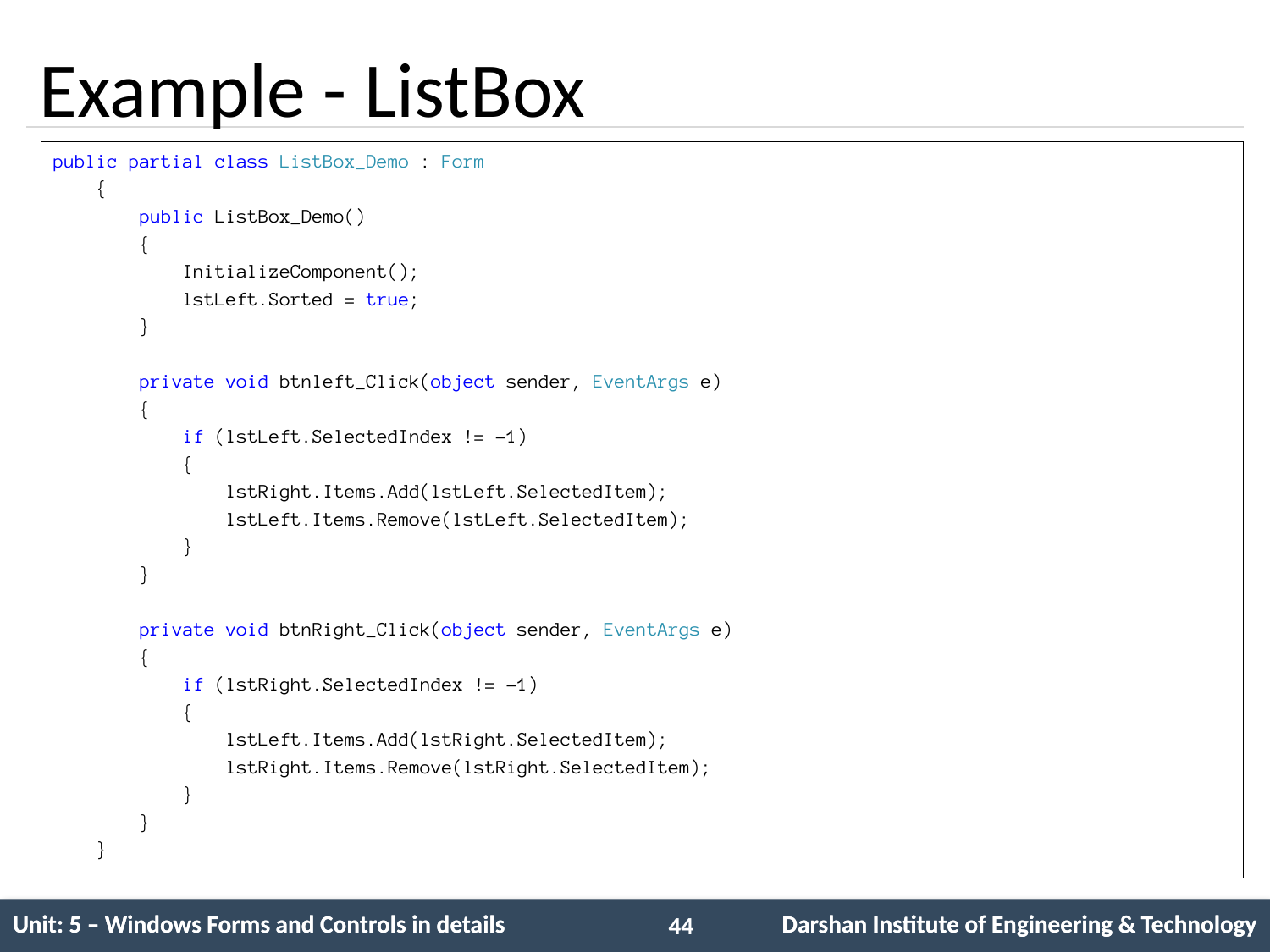

# Example - ListBox
public partial class ListBox_Demo : Form
    {
        public ListBox_Demo()
        {
            InitializeComponent();
            lstLeft.Sorted = true;
        }

        private void btnleft_Click(object sender, EventArgs e)
        {
            if (lstLeft.SelectedIndex != -1)
            {
                lstRight.Items.Add(lstLeft.SelectedItem);
                lstLeft.Items.Remove(lstLeft.SelectedItem);
            }
        }

        private void btnRight_Click(object sender, EventArgs e)
        {
            if (lstRight.SelectedIndex != -1)
            {
                lstLeft.Items.Add(lstRight.SelectedItem);
                lstRight.Items.Remove(lstRight.SelectedItem);
            }
        }
    }